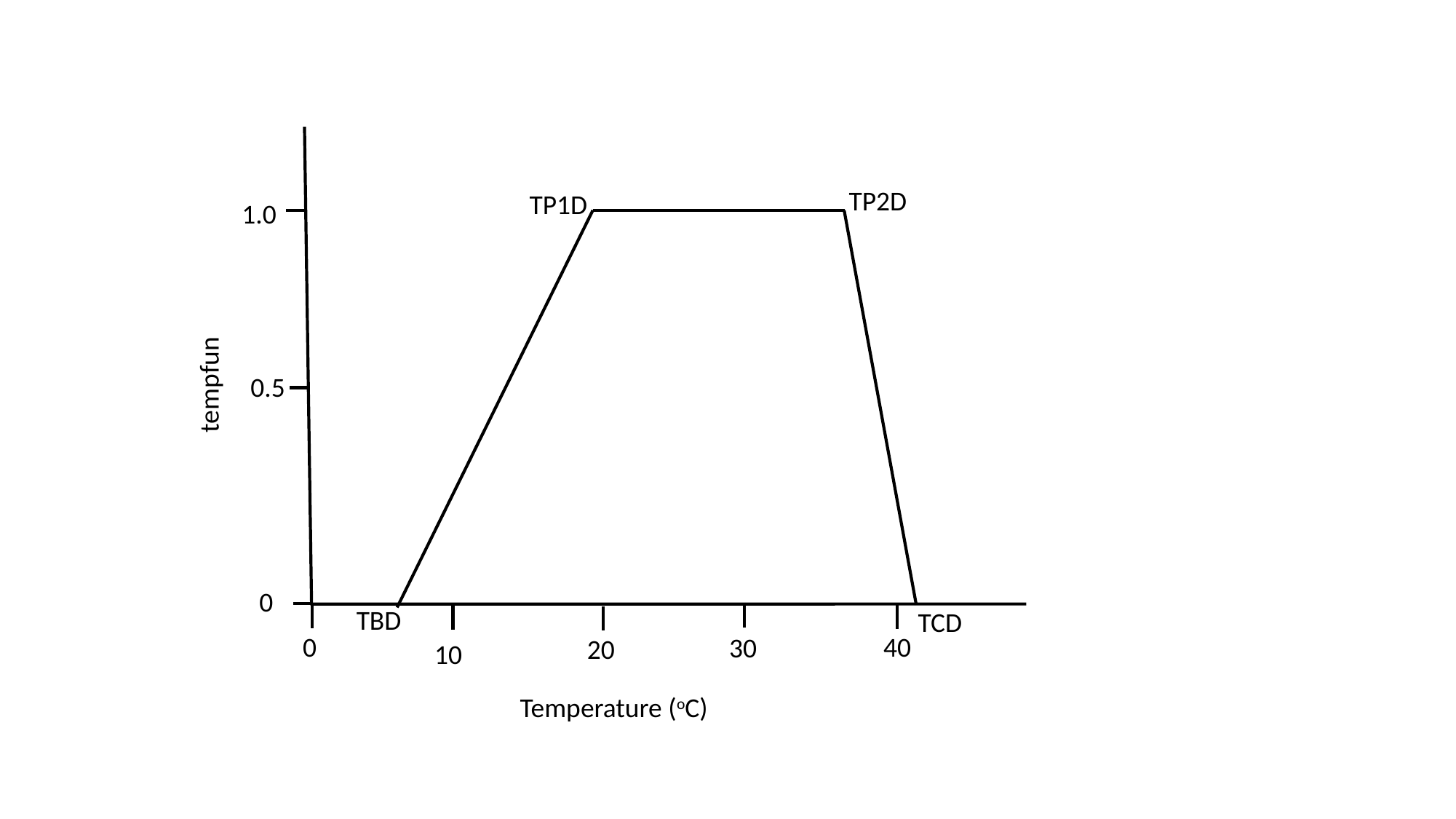

TP2D
TP1D
1.0
tempfun
0.5
0
TBD
TCD
40
0
30
20
10
Temperature (oC)